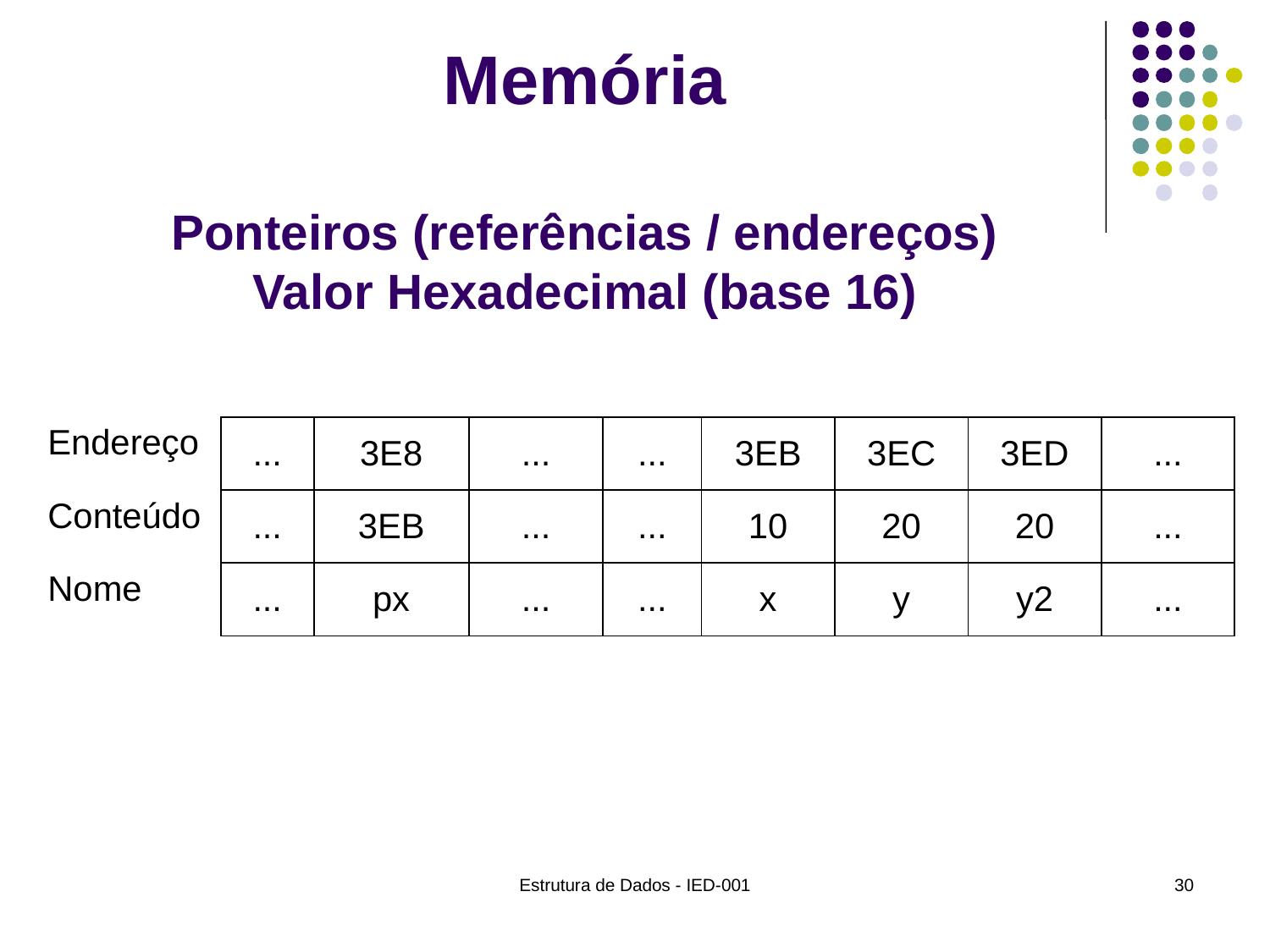

# Memória Ponteiros (referências / endereços) Valor Hexadecimal (base 16)
| Endereço | ... | 3E8 | ... | ... | 3EB | 3EC | 3ED | ... |
| --- | --- | --- | --- | --- | --- | --- | --- | --- |
| Conteúdo | ... | 3EB | ... | ... | 10 | 20 | 20 | ... |
| Nome | ... | px | ... | ... | x | y | y2 | ... |
Estrutura de Dados - IED-001
30